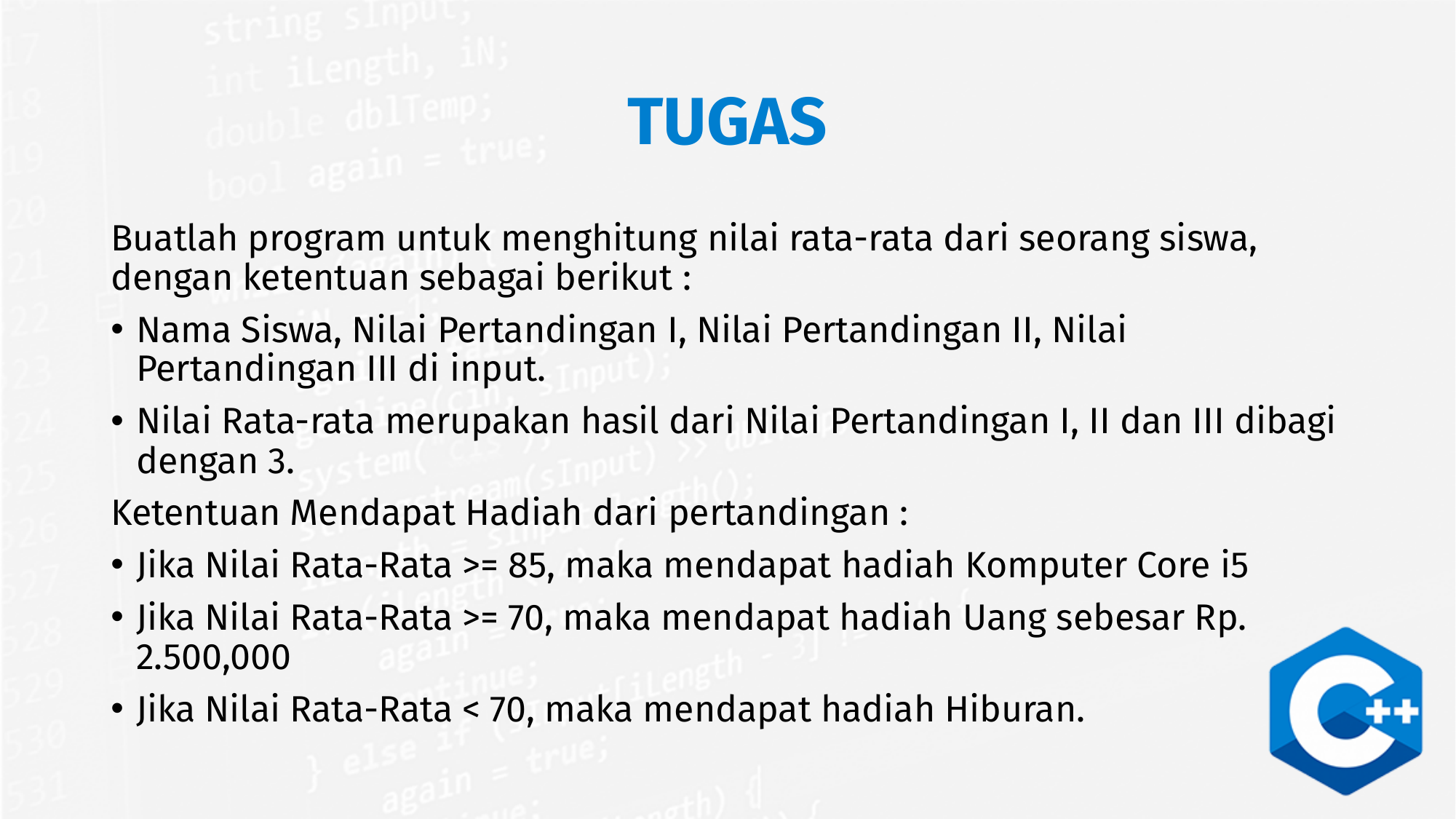

# TUGAS
Buatlah program untuk menghitung nilai rata-rata dari seorang siswa, dengan ketentuan sebagai berikut :
Nama Siswa, Nilai Pertandingan I, Nilai Pertandingan II, Nilai Pertandingan III di input.
Nilai Rata-rata merupakan hasil dari Nilai Pertandingan I, II dan III dibagi dengan 3.
Ketentuan Mendapat Hadiah dari pertandingan :
Jika Nilai Rata-Rata >= 85, maka mendapat hadiah Komputer Core i5
Jika Nilai Rata-Rata >= 70, maka mendapat hadiah Uang sebesar Rp. 2.500,000
Jika Nilai Rata-Rata < 70, maka mendapat hadiah Hiburan.